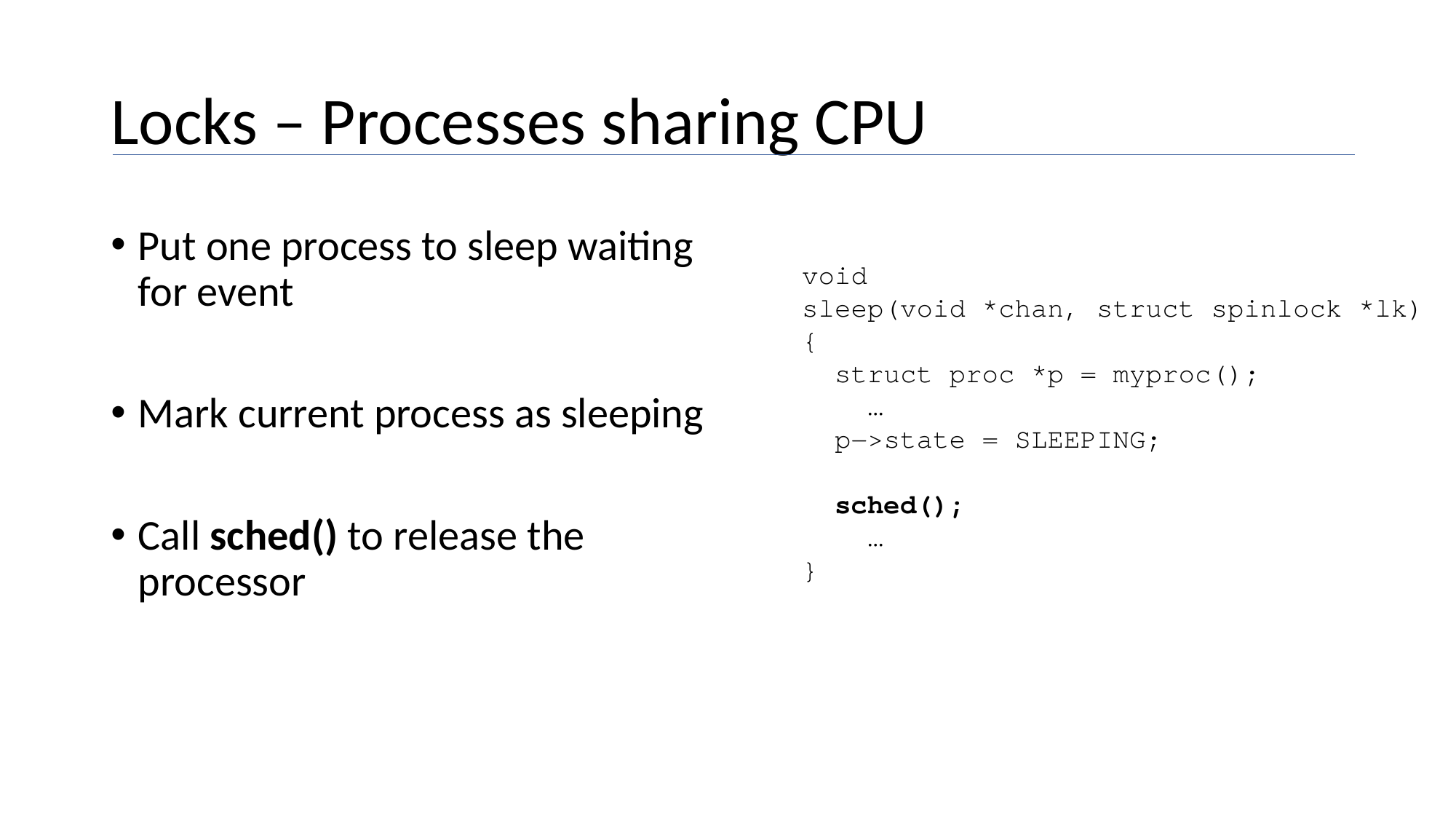

# Locks – Processes sharing CPU
Put one process to sleep waiting for event

Mark current process as sleeping

Call sched() to release the processor

void
sleep(void *chan, struct spinlock *lk)
{
  struct proc *p = myproc();
    …
  p−>state = SLEEPING;

  sched();
    …
}